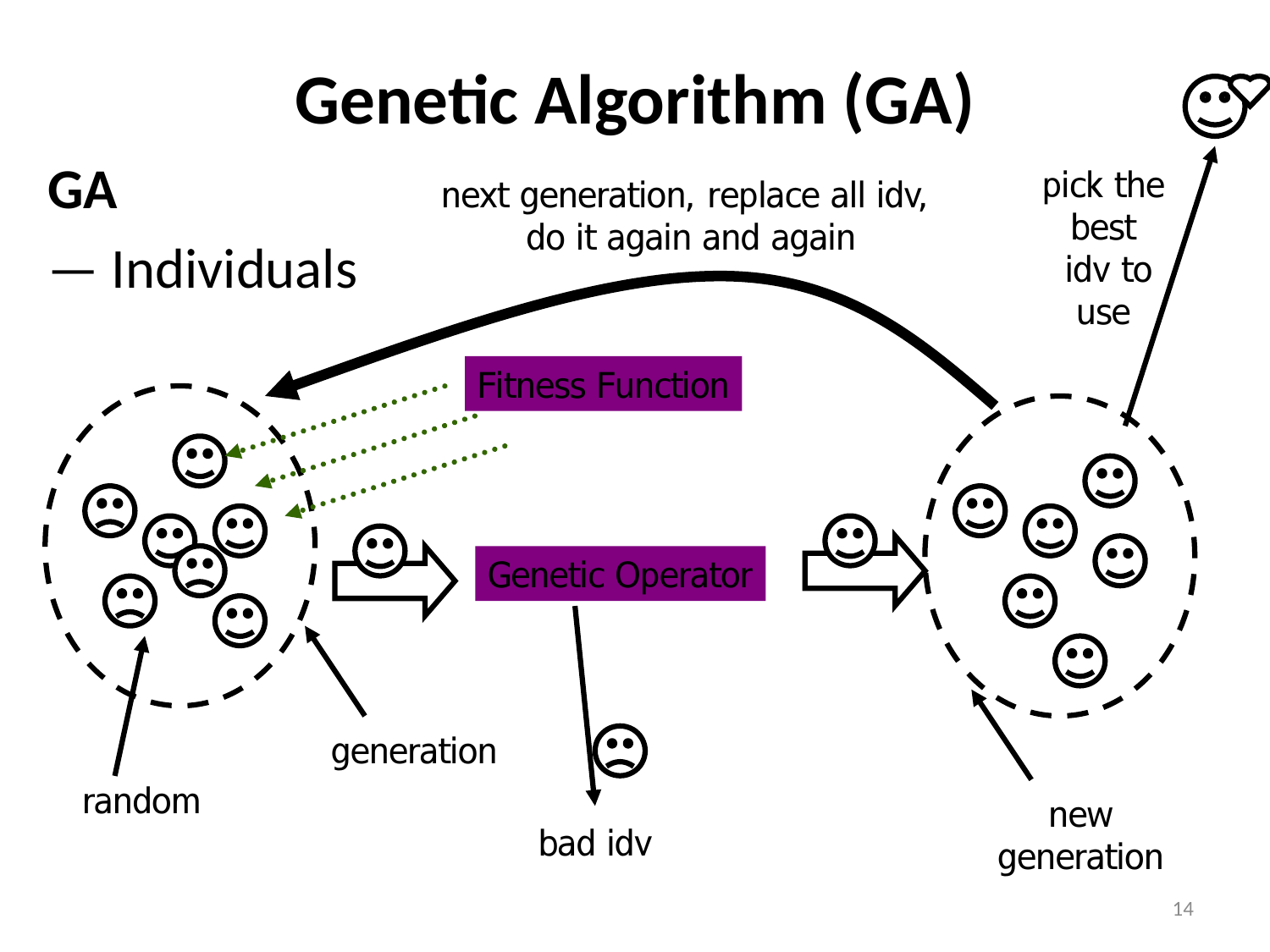

# Genetic Algorithm (GA)

GA
— Individuals

pick the best
 idv to use
next generation, replace all idv,
do it again and again

Fitness Function

Genetic Operator

generation

random
new
generation
bad idv
14